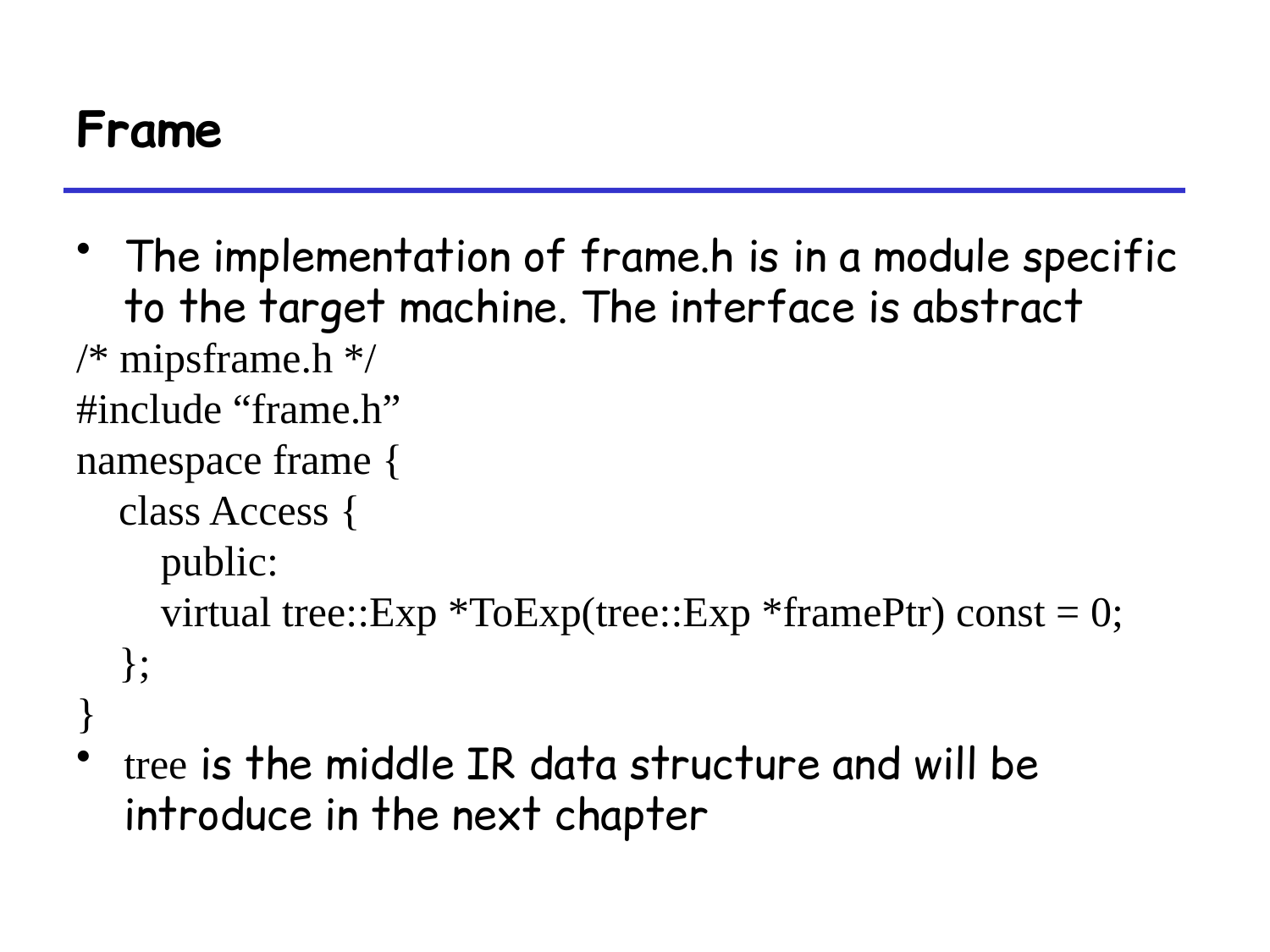

# Frame
The implementation of frame.h is in a module specific to the target machine. The interface is abstract
/* mipsframe.h */
#include “frame.h”
namespace frame {
    class Access {
        public:
        virtual tree::Exp *ToExp(tree::Exp *framePtr) const = 0;
    };
}
tree is the middle IR data structure and will be introduce in the next chapter

12